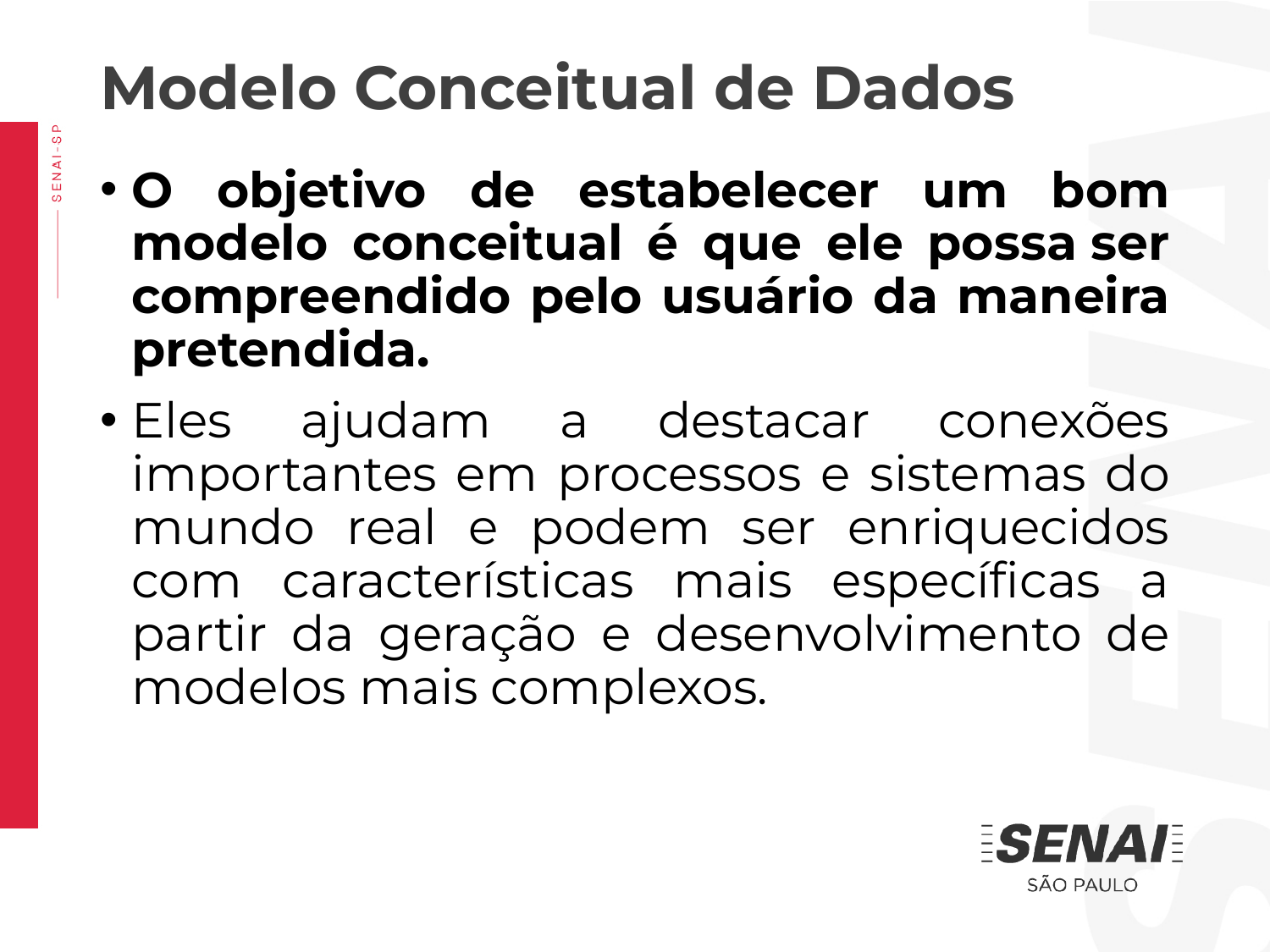

Modelo Conceitual de Dados

O objetivo de estabelecer um bom modelo conceitual é que ele possa ser compreendido pelo usuário da maneira pretendida.
Eles ajudam a destacar conexões importantes em processos e sistemas do mundo real e podem ser enriquecidos com características mais específicas a partir da geração e desenvolvimento de modelos mais complexos.